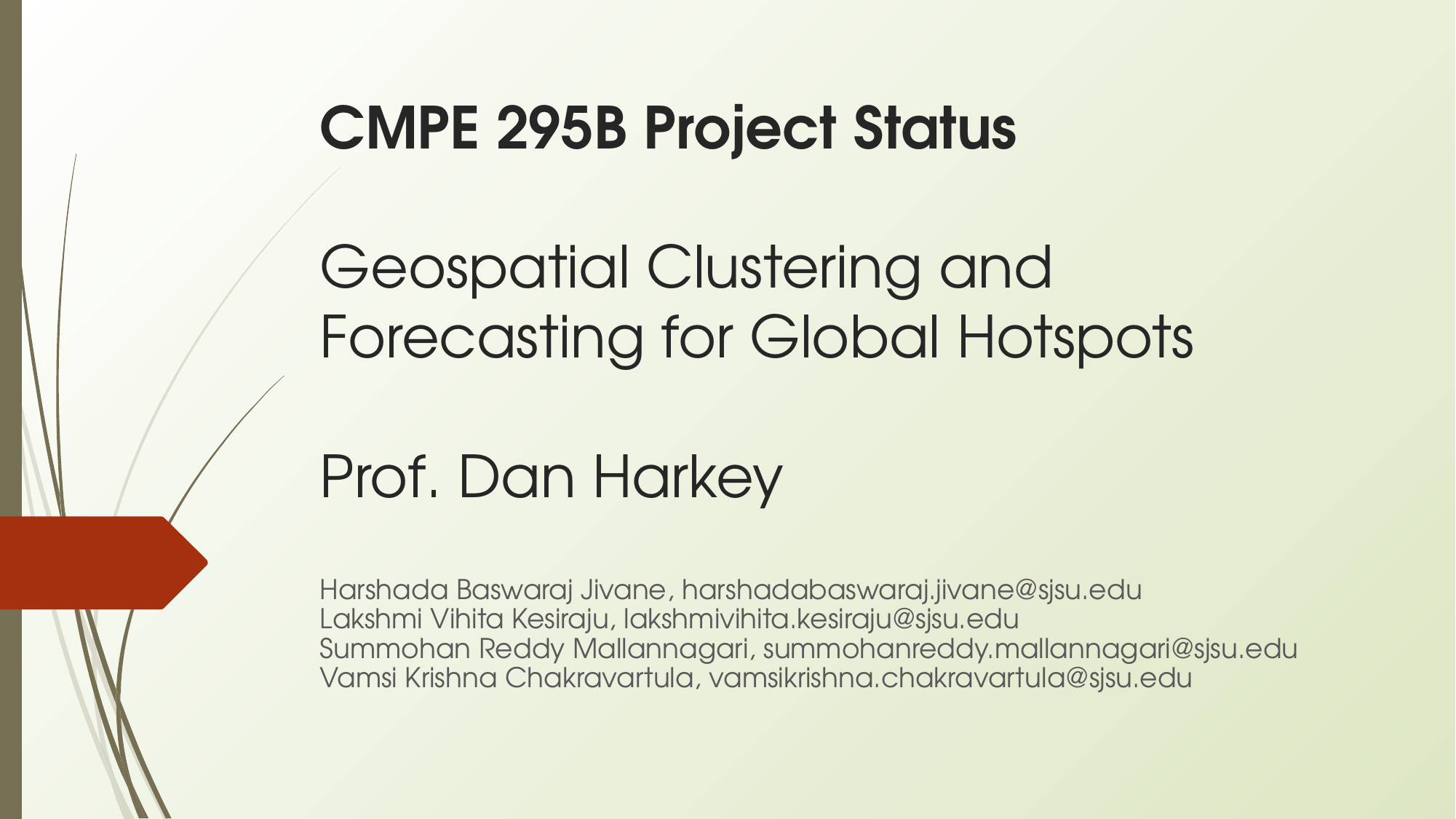

# CMPE 295B Project Status
Geospatial Clustering and Forecasting for Global Hotspots

Prof. Dan Harkey
Harshada Baswaraj Jivane, harshadabaswaraj.jivane@sjsu.edu
Lakshmi Vihita Kesiraju, lakshmivihita.kesiraju@sjsu.edu
Summohan Reddy Mallannagari, summohanreddy.mallannagari@sjsu.edu
Vamsi Krishna Chakravartula, vamsikrishna.chakravartula@sjsu.edu